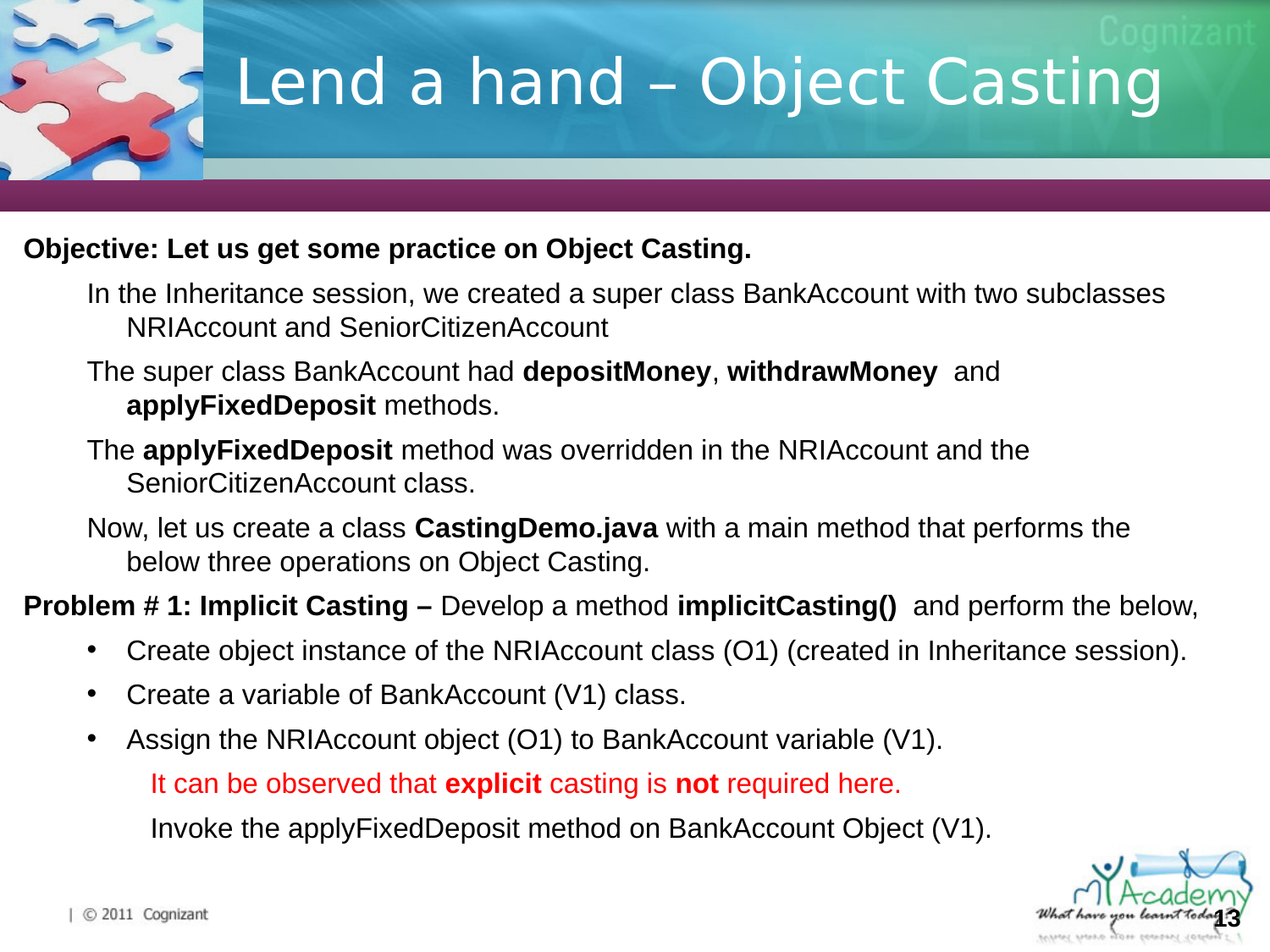

# Lend a hand – Object Casting
Objective: Let us get some practice on Object Casting.
In the Inheritance session, we created a super class BankAccount with two subclasses NRIAccount and SeniorCitizenAccount
The super class BankAccount had depositMoney, withdrawMoney  and applyFixedDeposit methods.
The applyFixedDeposit method was overridden in the NRIAccount and the SeniorCitizenAccount class.
Now, let us create a class CastingDemo.java with a main method that performs the below three operations on Object Casting.
Problem # 1: Implicit Casting – Develop a method implicitCasting()  and perform the below,
Create object instance of the NRIAccount class (O1) (created in Inheritance session).
Create a variable of BankAccount (V1) class.
Assign the NRIAccount object (O1) to BankAccount variable (V1).
It can be observed that explicit casting is not required here.
Invoke the applyFixedDeposit method on BankAccount Object (V1).

13